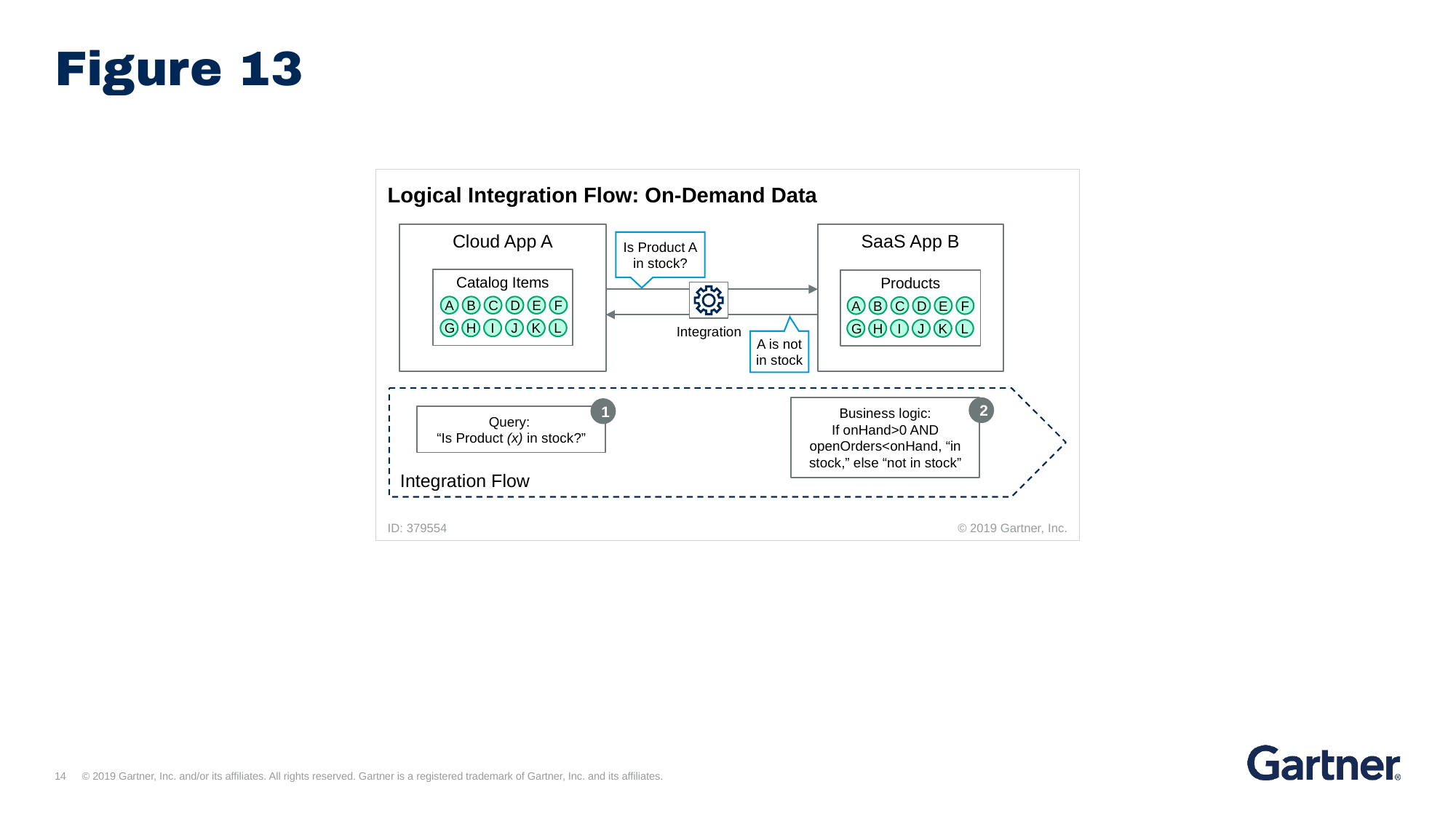

# Figure 13
s
Logical Integration Flow: On-Demand Data
ID: 379554
© 2019 Gartner, Inc.
Cloud App A
SaaS App B
Is Product A
in stock?
Catalog Items
Products

A
B
C
D
E
F
A
B
C
D
E
F
G
H
I
J
K
L
G
H
I
J
K
L
Integration
A is not in stock
Integration Flow
Business logic:
If onHand>0 AND openOrders<onHand, “in stock,” else “not in stock”
2
1
Query:
“Is Product (x) in stock?”